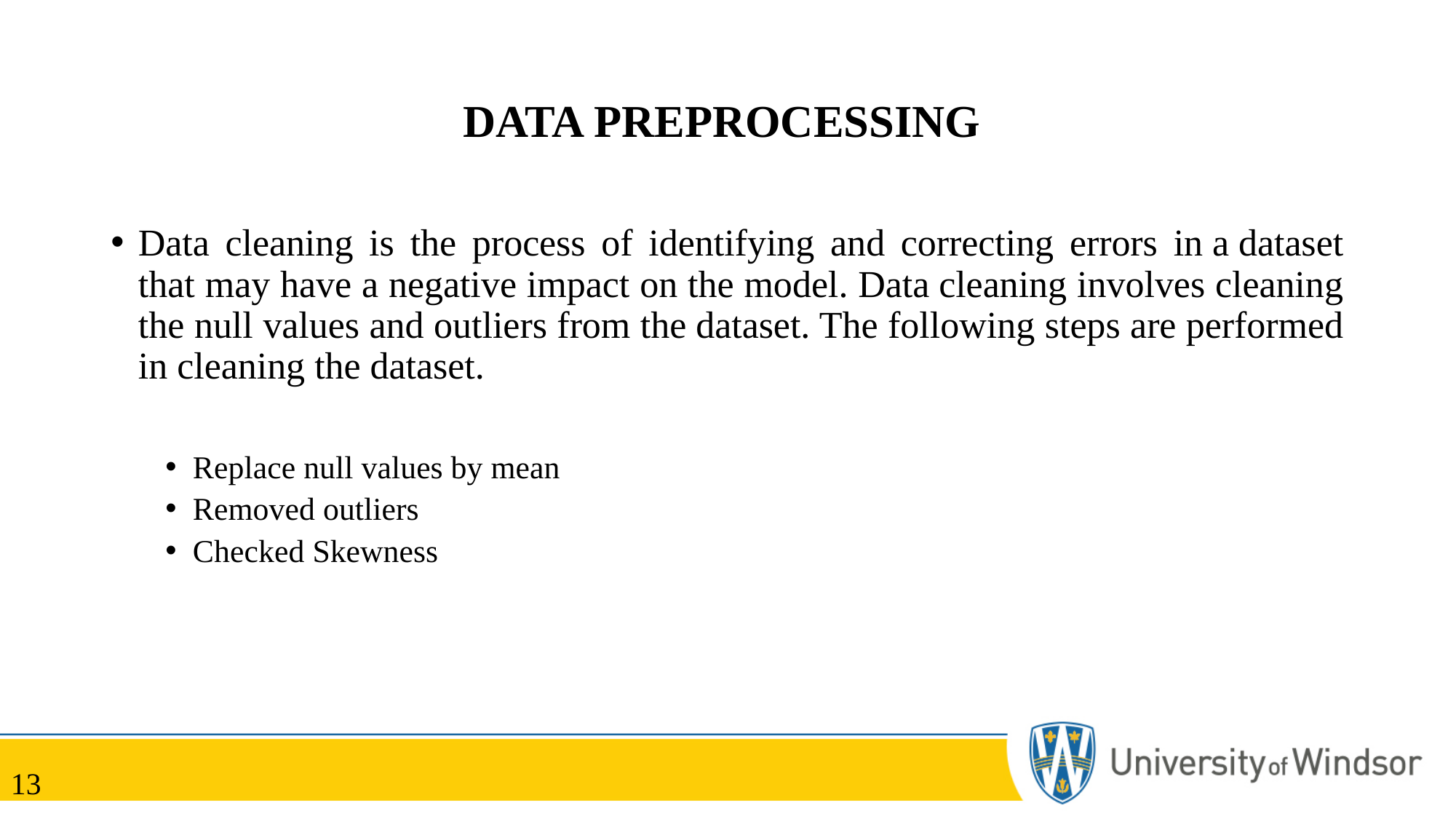

# DATA PREPROCESSING
Data cleaning is the process of identifying and correcting errors in a dataset that may have a negative impact on the model. Data cleaning involves cleaning the null values and outliers from the dataset. The following steps are performed in cleaning the dataset. ​

Replace null values by mean​
Removed outliers​
Checked Skewness

13